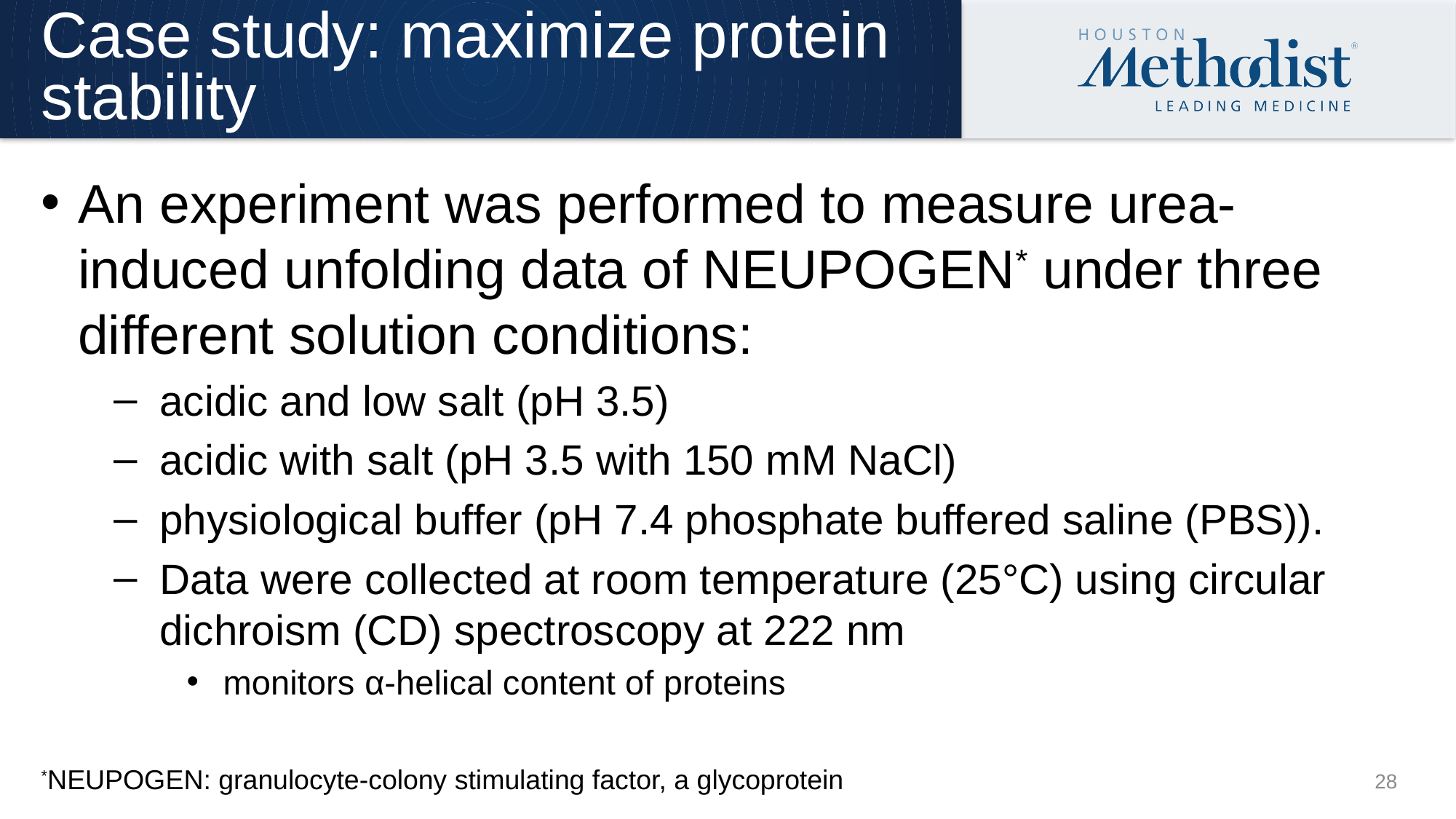

# Case study: maximize protein stability
An experiment was performed to measure urea-induced unfolding data of NEUPOGEN* under three different solution conditions:
acidic and low salt (pH 3.5)
acidic with salt (pH 3.5 with 150 mM NaCl)
physiological buffer (pH 7.4 phosphate buffered saline (PBS)).
Data were collected at room temperature (25°C) using circular dichroism (CD) spectroscopy at 222 nm
monitors α-helical content of proteins

*NEUPOGEN: granulocyte-colony stimulating factor, a glycoprotein
28